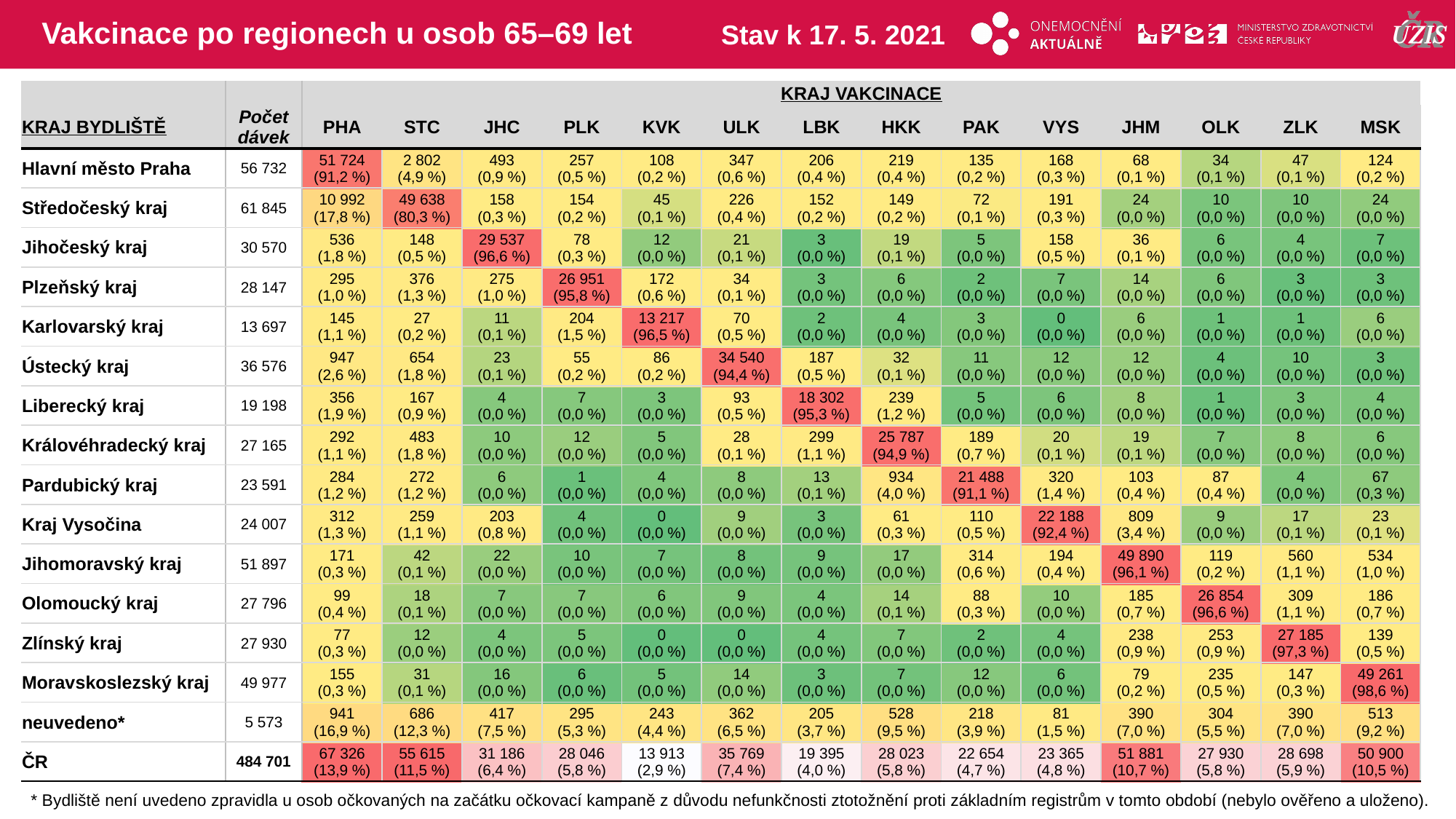

# Vakcinace po regionech u osob 65–69 let
Stav k 17. 5. 2021
|  |  | KRAJ VAKCINACE |  |  |  |  |  |  |  |  |  |  |  |  |  |
| --- | --- | --- | --- | --- | --- | --- | --- | --- | --- | --- | --- | --- | --- | --- | --- |
| KRAJ BYDLIŠTĚ | Počet dávek | PHA | STC | JHC | PLK | KVK | ULK | LBK | HKK | PAK | VYS | JHM | OLK | ZLK | MSK |
| Hlavní město Praha | 56 732 | 51 724 (91,2 %) | 2 802 (4,9 %) | 493 (0,9 %) | 257 (0,5 %) | 108 (0,2 %) | 347 (0,6 %) | 206 (0,4 %) | 219 (0,4 %) | 135 (0,2 %) | 168 (0,3 %) | 68 (0,1 %) | 34 (0,1 %) | 47 (0,1 %) | 124 (0,2 %) |
| Středočeský kraj | 61 845 | 10 992 (17,8 %) | 49 638 (80,3 %) | 158 (0,3 %) | 154 (0,2 %) | 45 (0,1 %) | 226 (0,4 %) | 152 (0,2 %) | 149 (0,2 %) | 72 (0,1 %) | 191 (0,3 %) | 24 (0,0 %) | 10 (0,0 %) | 10 (0,0 %) | 24 (0,0 %) |
| Jihočeský kraj | 30 570 | 536 (1,8 %) | 148 (0,5 %) | 29 537 (96,6 %) | 78 (0,3 %) | 12 (0,0 %) | 21 (0,1 %) | 3 (0,0 %) | 19 (0,1 %) | 5 (0,0 %) | 158 (0,5 %) | 36 (0,1 %) | 6 (0,0 %) | 4 (0,0 %) | 7 (0,0 %) |
| Plzeňský kraj | 28 147 | 295 (1,0 %) | 376 (1,3 %) | 275 (1,0 %) | 26 951 (95,8 %) | 172 (0,6 %) | 34 (0,1 %) | 3 (0,0 %) | 6 (0,0 %) | 2 (0,0 %) | 7 (0,0 %) | 14 (0,0 %) | 6 (0,0 %) | 3 (0,0 %) | 3 (0,0 %) |
| Karlovarský kraj | 13 697 | 145 (1,1 %) | 27 (0,2 %) | 11 (0,1 %) | 204 (1,5 %) | 13 217 (96,5 %) | 70 (0,5 %) | 2 (0,0 %) | 4 (0,0 %) | 3 (0,0 %) | 0 (0,0 %) | 6 (0,0 %) | 1 (0,0 %) | 1 (0,0 %) | 6 (0,0 %) |
| Ústecký kraj | 36 576 | 947 (2,6 %) | 654 (1,8 %) | 23 (0,1 %) | 55 (0,2 %) | 86 (0,2 %) | 34 540 (94,4 %) | 187 (0,5 %) | 32 (0,1 %) | 11 (0,0 %) | 12 (0,0 %) | 12 (0,0 %) | 4 (0,0 %) | 10 (0,0 %) | 3 (0,0 %) |
| Liberecký kraj | 19 198 | 356 (1,9 %) | 167 (0,9 %) | 4 (0,0 %) | 7 (0,0 %) | 3 (0,0 %) | 93 (0,5 %) | 18 302 (95,3 %) | 239 (1,2 %) | 5 (0,0 %) | 6 (0,0 %) | 8 (0,0 %) | 1 (0,0 %) | 3 (0,0 %) | 4 (0,0 %) |
| Královéhradecký kraj | 27 165 | 292 (1,1 %) | 483 (1,8 %) | 10 (0,0 %) | 12 (0,0 %) | 5 (0,0 %) | 28 (0,1 %) | 299 (1,1 %) | 25 787 (94,9 %) | 189 (0,7 %) | 20 (0,1 %) | 19 (0,1 %) | 7 (0,0 %) | 8 (0,0 %) | 6 (0,0 %) |
| Pardubický kraj | 23 591 | 284 (1,2 %) | 272 (1,2 %) | 6 (0,0 %) | 1 (0,0 %) | 4 (0,0 %) | 8 (0,0 %) | 13 (0,1 %) | 934 (4,0 %) | 21 488 (91,1 %) | 320 (1,4 %) | 103 (0,4 %) | 87 (0,4 %) | 4 (0,0 %) | 67 (0,3 %) |
| Kraj Vysočina | 24 007 | 312 (1,3 %) | 259 (1,1 %) | 203 (0,8 %) | 4 (0,0 %) | 0 (0,0 %) | 9 (0,0 %) | 3 (0,0 %) | 61 (0,3 %) | 110 (0,5 %) | 22 188 (92,4 %) | 809 (3,4 %) | 9 (0,0 %) | 17 (0,1 %) | 23 (0,1 %) |
| Jihomoravský kraj | 51 897 | 171 (0,3 %) | 42 (0,1 %) | 22 (0,0 %) | 10 (0,0 %) | 7 (0,0 %) | 8 (0,0 %) | 9 (0,0 %) | 17 (0,0 %) | 314 (0,6 %) | 194 (0,4 %) | 49 890 (96,1 %) | 119 (0,2 %) | 560 (1,1 %) | 534 (1,0 %) |
| Olomoucký kraj | 27 796 | 99 (0,4 %) | 18 (0,1 %) | 7 (0,0 %) | 7 (0,0 %) | 6 (0,0 %) | 9 (0,0 %) | 4 (0,0 %) | 14 (0,1 %) | 88 (0,3 %) | 10 (0,0 %) | 185 (0,7 %) | 26 854 (96,6 %) | 309 (1,1 %) | 186 (0,7 %) |
| Zlínský kraj | 27 930 | 77 (0,3 %) | 12 (0,0 %) | 4 (0,0 %) | 5 (0,0 %) | 0 (0,0 %) | 0 (0,0 %) | 4 (0,0 %) | 7 (0,0 %) | 2 (0,0 %) | 4 (0,0 %) | 238 (0,9 %) | 253 (0,9 %) | 27 185 (97,3 %) | 139 (0,5 %) |
| Moravskoslezský kraj | 49 977 | 155 (0,3 %) | 31 (0,1 %) | 16 (0,0 %) | 6 (0,0 %) | 5 (0,0 %) | 14 (0,0 %) | 3 (0,0 %) | 7 (0,0 %) | 12 (0,0 %) | 6 (0,0 %) | 79 (0,2 %) | 235 (0,5 %) | 147 (0,3 %) | 49 261 (98,6 %) |
| neuvedeno\* | 5 573 | 941 (16,9 %) | 686 (12,3 %) | 417 (7,5 %) | 295 (5,3 %) | 243 (4,4 %) | 362 (6,5 %) | 205 (3,7 %) | 528 (9,5 %) | 218 (3,9 %) | 81 (1,5 %) | 390 (7,0 %) | 304 (5,5 %) | 390 (7,0 %) | 513 (9,2 %) |
| ČR | 484 701 | 67 326 (13,9 %) | 55 615 (11,5 %) | 31 186 (6,4 %) | 28 046 (5,8 %) | 13 913 (2,9 %) | 35 769 (7,4 %) | 19 395 (4,0 %) | 28 023 (5,8 %) | 22 654 (4,7 %) | 23 365 (4,8 %) | 51 881 (10,7 %) | 27 930 (5,8 %) | 28 698 (5,9 %) | 50 900 (10,5 %) |
|  |  |  |  |  |  |  |  |  |  |  |  |  |  |
| --- | --- | --- | --- | --- | --- | --- | --- | --- | --- | --- | --- | --- | --- |
|  |  |  |  |  |  |  |  |  |  |  |  |  |  |
|  |  |  |  |  |  |  |  |  |  |  |  |  |  |
|  |  |  |  |  |  |  |  |  |  |  |  |  |  |
|  |  |  |  |  |  |  |  |  |  |  |  |  |  |
|  |  |  |  |  |  |  |  |  |  |  |  |  |  |
|  |  |  |  |  |  |  |  |  |  |  |  |  |  |
|  |  |  |  |  |  |  |  |  |  |  |  |  |  |
|  |  |  |  |  |  |  |  |  |  |  |  |  |  |
|  |  |  |  |  |  |  |  |  |  |  |  |  |  |
|  |  |  |  |  |  |  |  |  |  |  |  |  |  |
|  |  |  |  |  |  |  |  |  |  |  |  |  |  |
|  |  |  |  |  |  |  |  |  |  |  |  |  |  |
|  |  |  |  |  |  |  |  |  |  |  |  |  |  |
|  |  |  |  |  |  |  |  |  |  |  |  |  |  |
|  |  |  |  |  |  |  |  |  |  |  |  |  |  |
* Bydliště není uvedeno zpravidla u osob očkovaných na začátku očkovací kampaně z důvodu nefunkčnosti ztotožnění proti základním registrům v tomto období (nebylo ověřeno a uloženo).